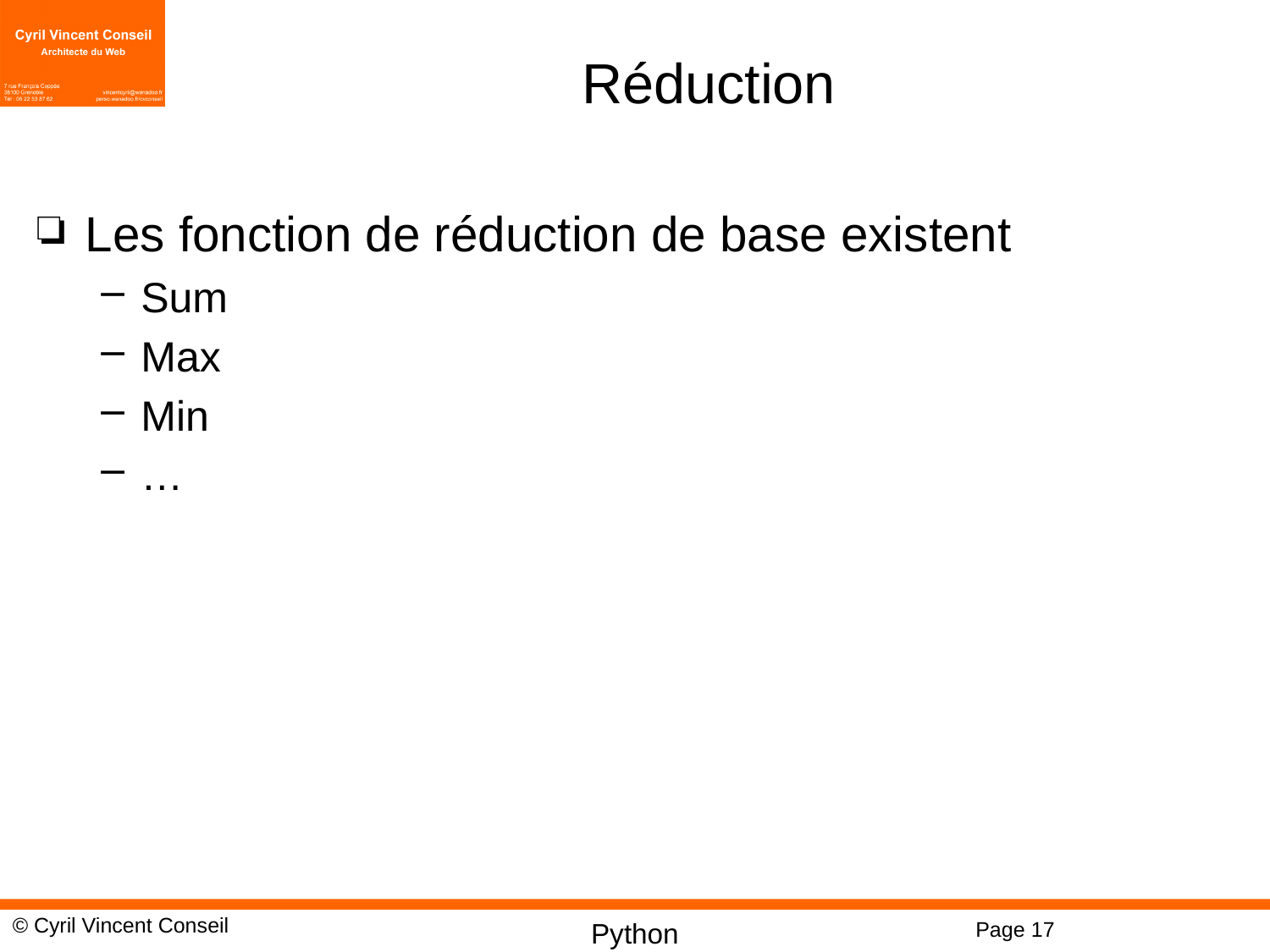

# Réduction
Les fonction de réduction de base existent
Sum
Max
Min
…